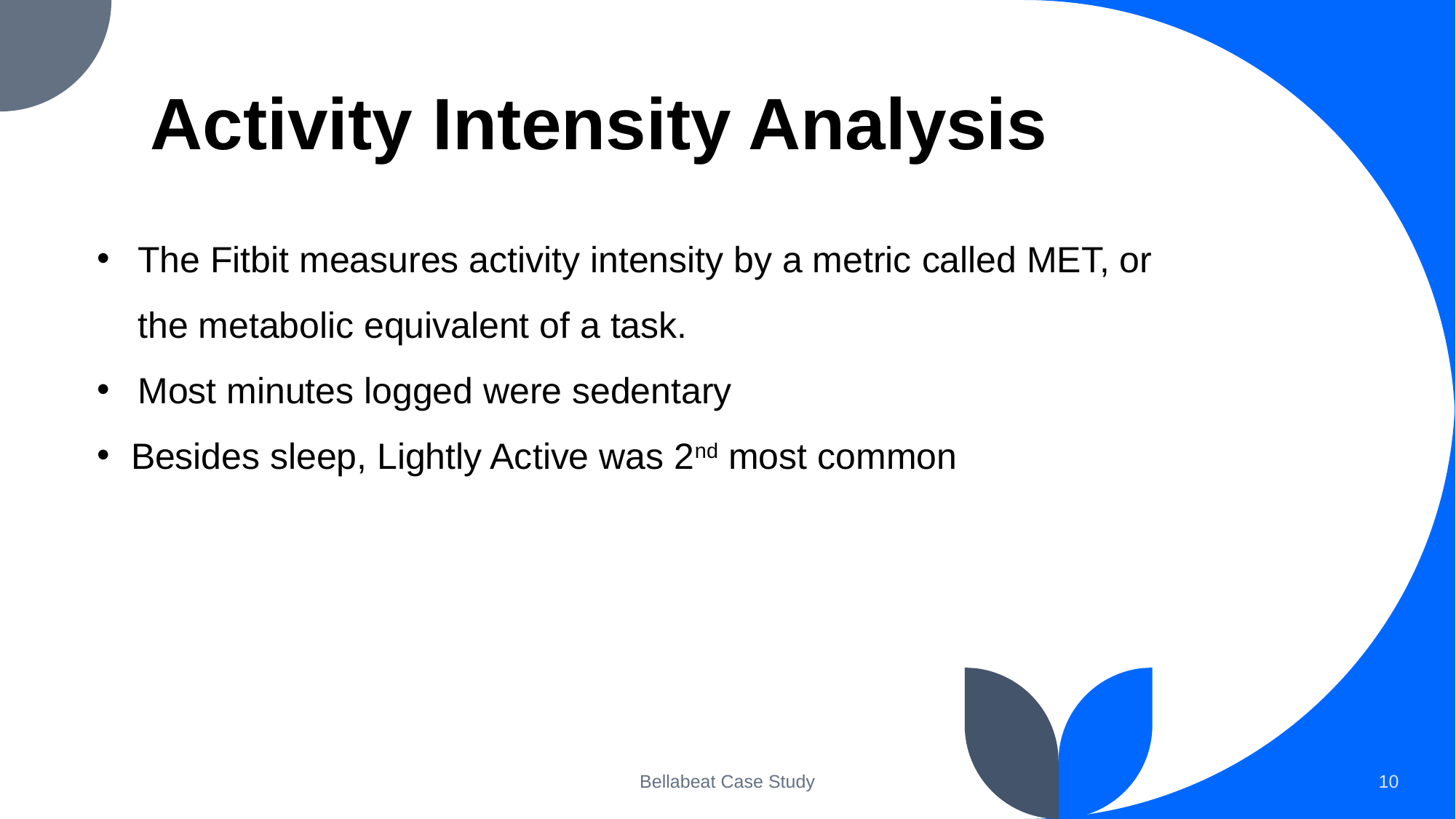

# Activity Intensity Analysis
The Fitbit measures activity intensity by a metric called MET, or the metabolic equivalent of a task.
Most minutes logged were sedentary
Besides sleep, Lightly Active was 2nd most common
Bellabeat Case Study
10